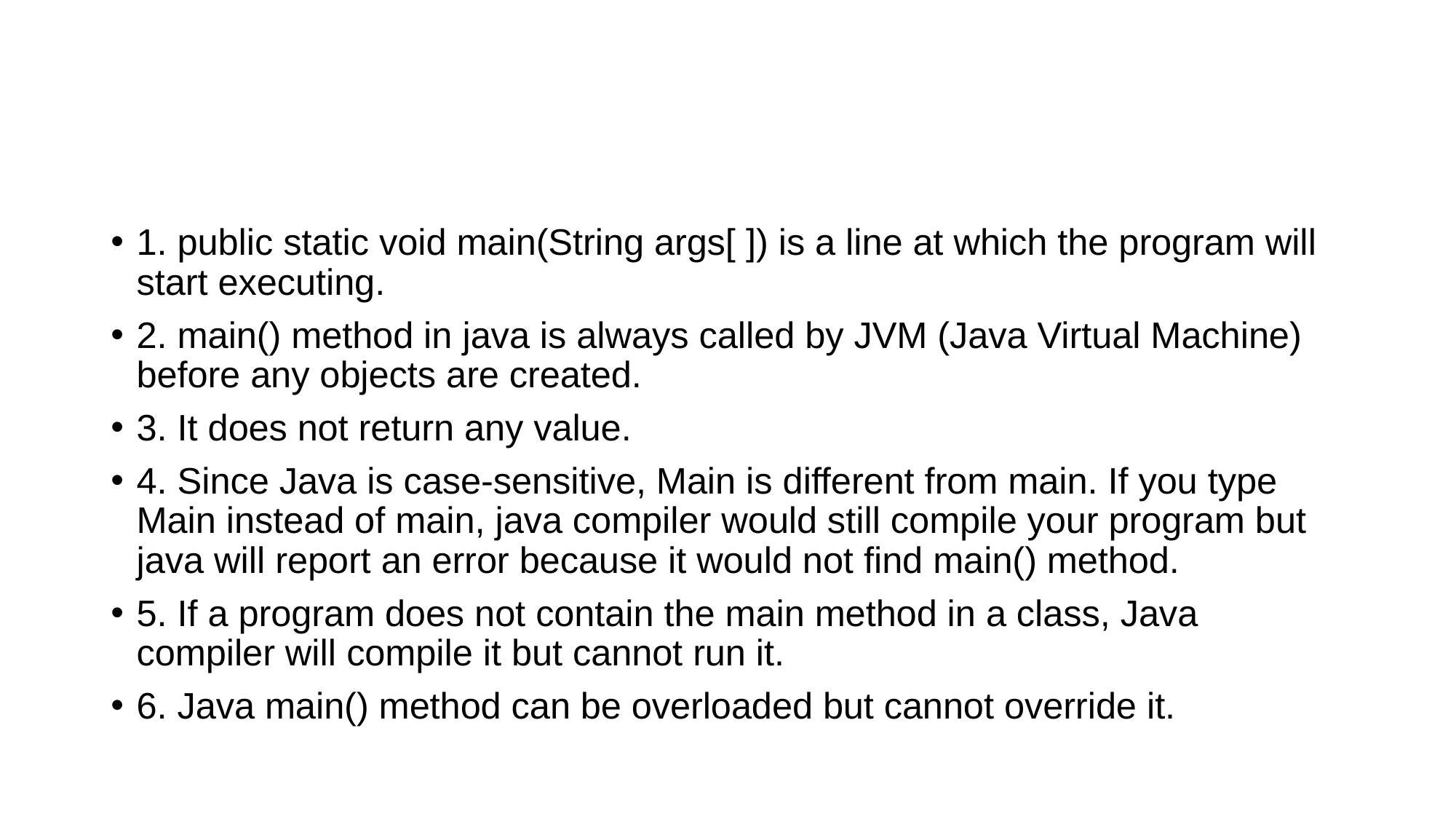

#
1. public static void main(String args[ ]) is a line at which the program will start executing.
2. main() method in java is always called by JVM (Java Virtual Machine) before any objects are created.
3. It does not return any value.
4. Since Java is case-sensitive, Main is different from main. If you type Main instead of main, java compiler would still compile your program but java will report an error because it would not find main() method.
5. If a program does not contain the main method in a class, Java compiler will compile it but cannot run it.
6. Java main() method can be overloaded but cannot override it.